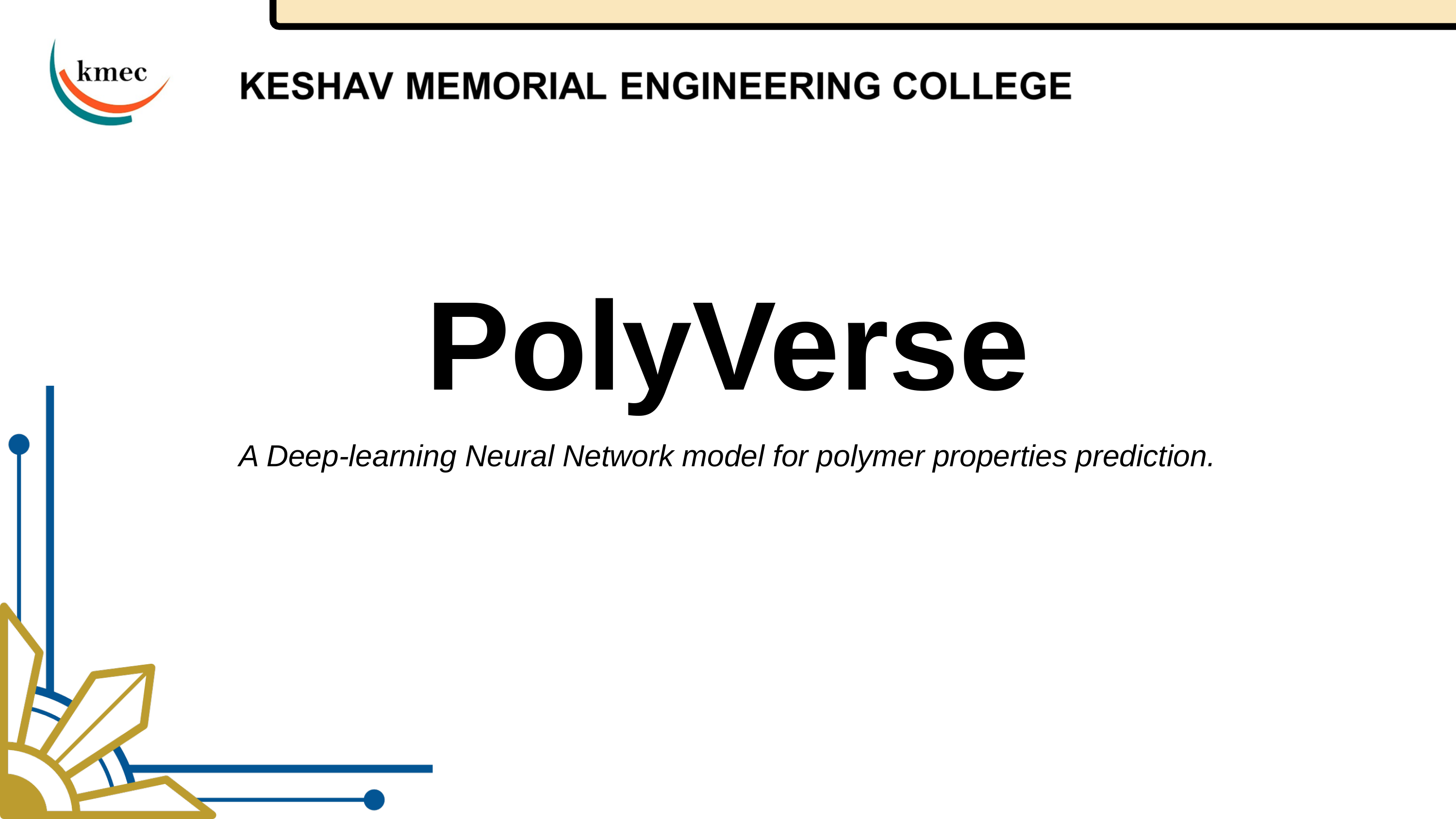

PolyVerse

A Deep-learning Neural Network model for polymer properties prediction.